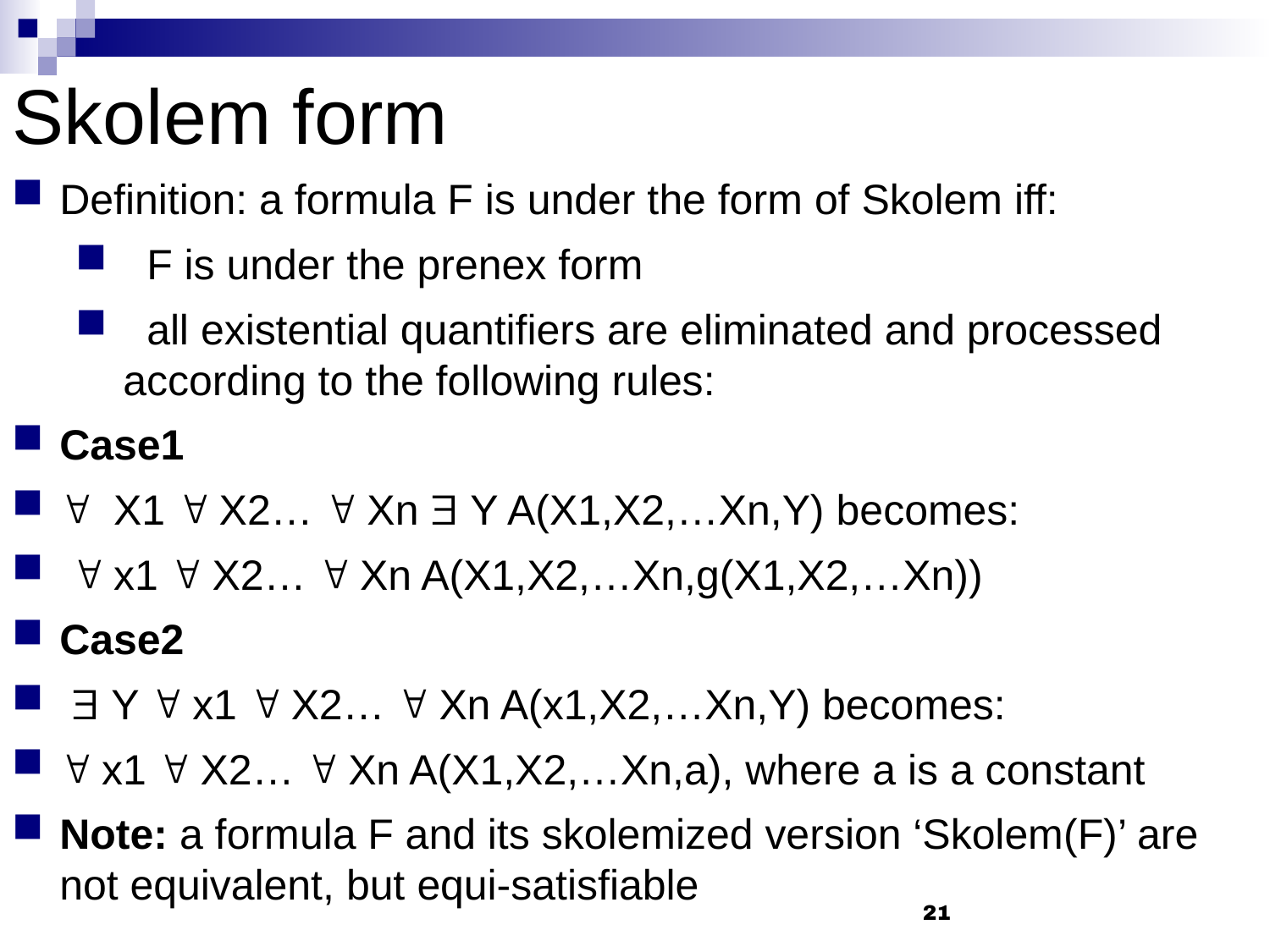

Skolem form
Definition: a formula F is under the form of Skolem iff:
  F is under the prenex form
  all existential quantifiers are eliminated and processed according to the following rules:
Case1
∀  X1 ∀ X2… ∀ Xn ∃ Y A(X1,X2,…Xn,Y) becomes:
 ∀ x1 ∀ X2… ∀ Xn A(X1,X2,…Xn,g(X1,X2,…Xn))
Case2
 ∃ Y ∀ x1 ∀ X2… ∀ Xn A(x1,X2,…Xn,Y) becomes:
∀ x1 ∀ X2… ∀ Xn A(X1,X2,…Xn,a), where a is a constant
Note: a formula F and its skolemized version ‘Skolem(F)’ are not equivalent, but equi-satisfiable
21